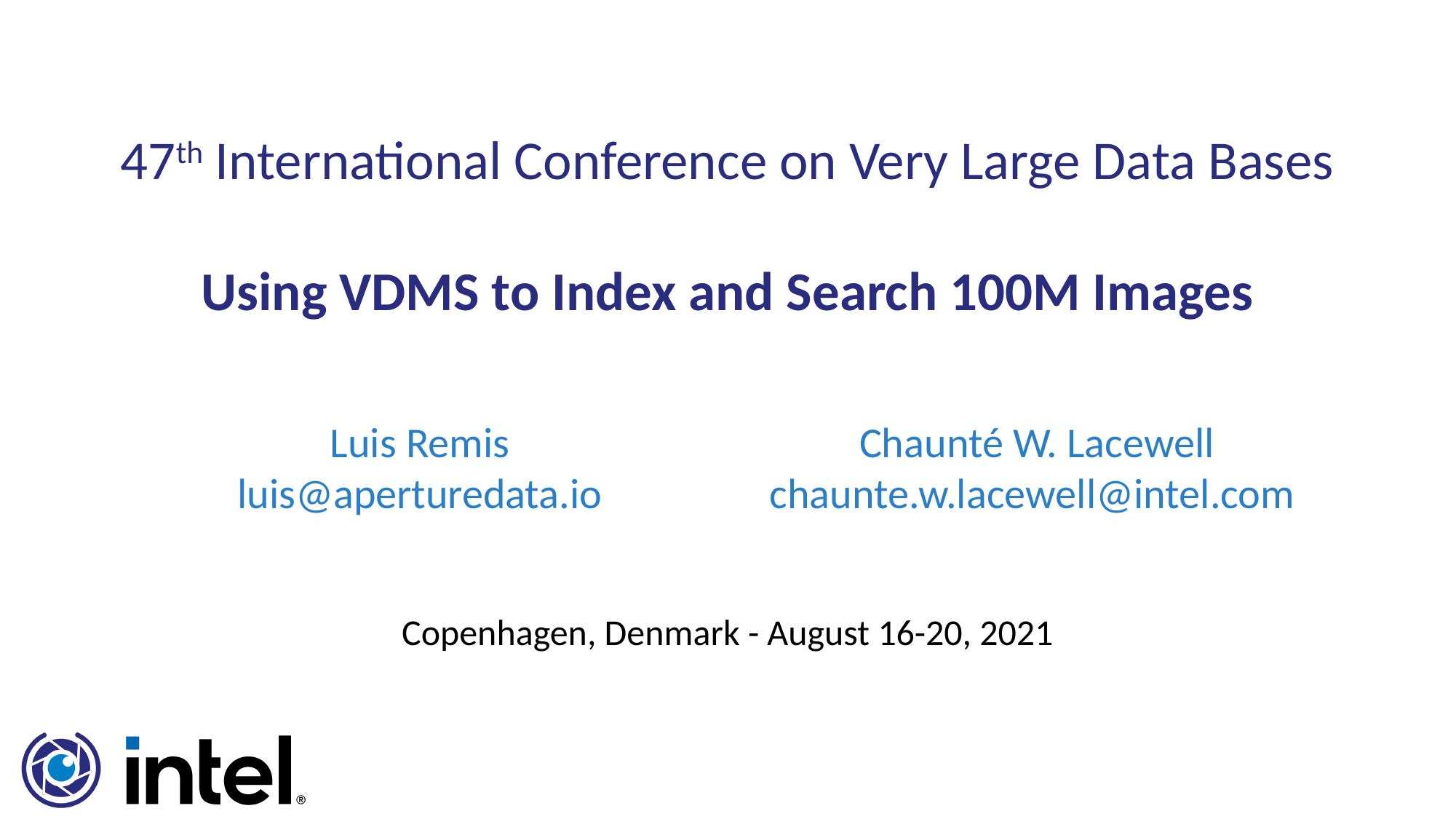

47th International Conference on Very Large Data Bases

Using VDMS to Index and Search 100M Images
Luis Remis
luis@aperturedata.io
Chaunté W. Lacewell
chaunte.w.lacewell@intel.com
Copenhagen, Denmark - August 16-20, 2021